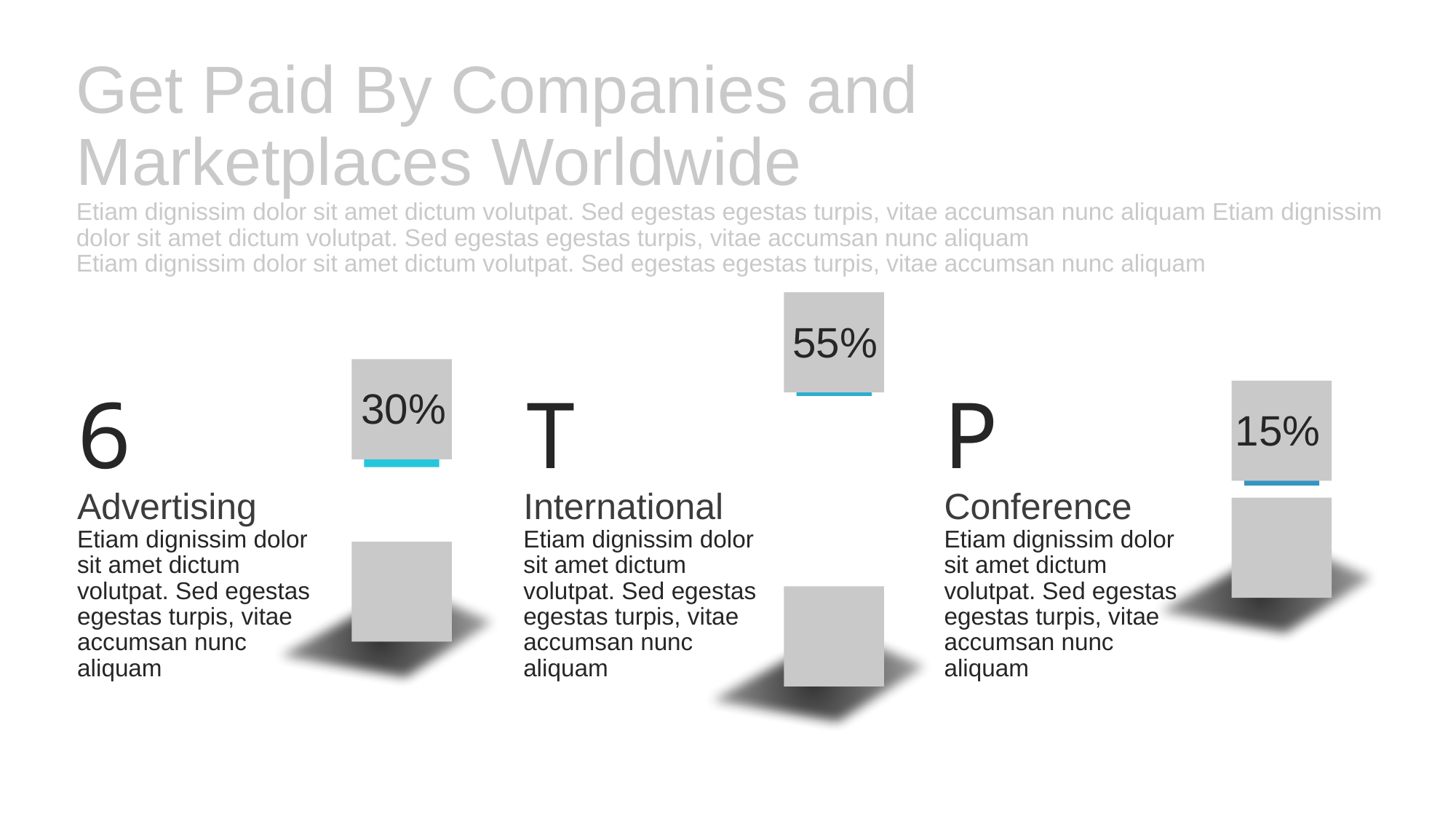

Get Paid By Companies and
Marketplaces Worldwide
Etiam dignissim dolor sit amet dictum volutpat. Sed egestas egestas turpis, vitae accumsan nunc aliquam Etiam dignissim dolor sit amet dictum volutpat. Sed egestas egestas turpis, vitae accumsan nunc aliquam
Etiam dignissim dolor sit amet dictum volutpat. Sed egestas egestas turpis, vitae accumsan nunc aliquam

55%

30%

15%
6
Advertising
Etiam dignissim dolor sit amet dictum volutpat. Sed egestas egestas turpis, vitae accumsan nunc aliquam
T
International
Etiam dignissim dolor sit amet dictum volutpat. Sed egestas egestas turpis, vitae accumsan nunc aliquam
P
Conference
Etiam dignissim dolor sit amet dictum volutpat. Sed egestas egestas turpis, vitae accumsan nunc aliquam